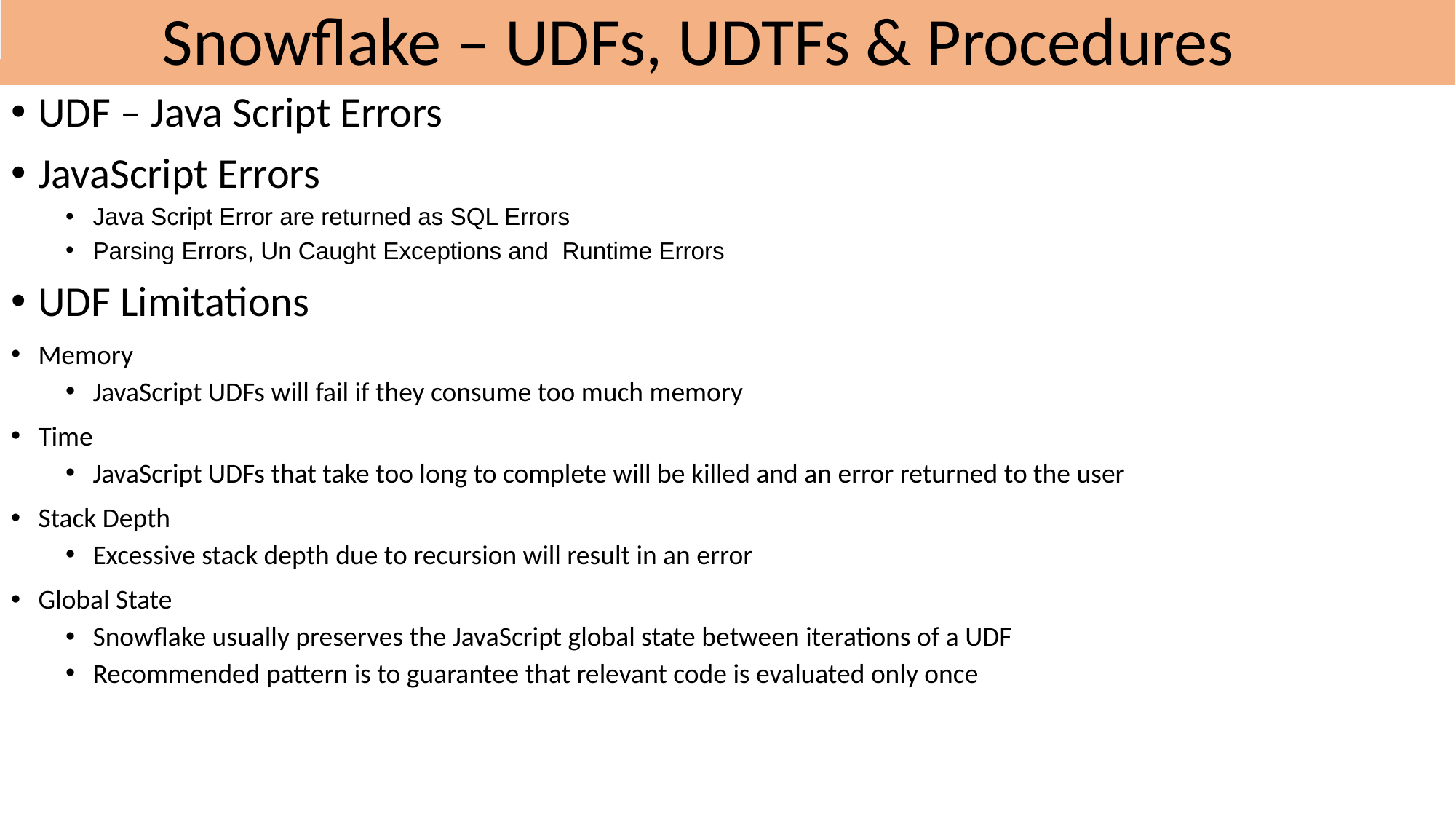

# Snowflake – UDFs, UDTFs & Procedures

UDF – Java Script Errors
JavaScript Errors
Java Script Error are returned as SQL Errors
Parsing Errors, Un Caught Exceptions and  Runtime Errors
UDF Limitations
Memory
JavaScript UDFs will fail if they consume too much memory
Time
JavaScript UDFs that take too long to complete will be killed and an error returned to the user
Stack Depth
Excessive stack depth due to recursion will result in an error
Global State
Snowflake usually preserves the JavaScript global state between iterations of a UDF
Recommended pattern is to guarantee that relevant code is evaluated only once